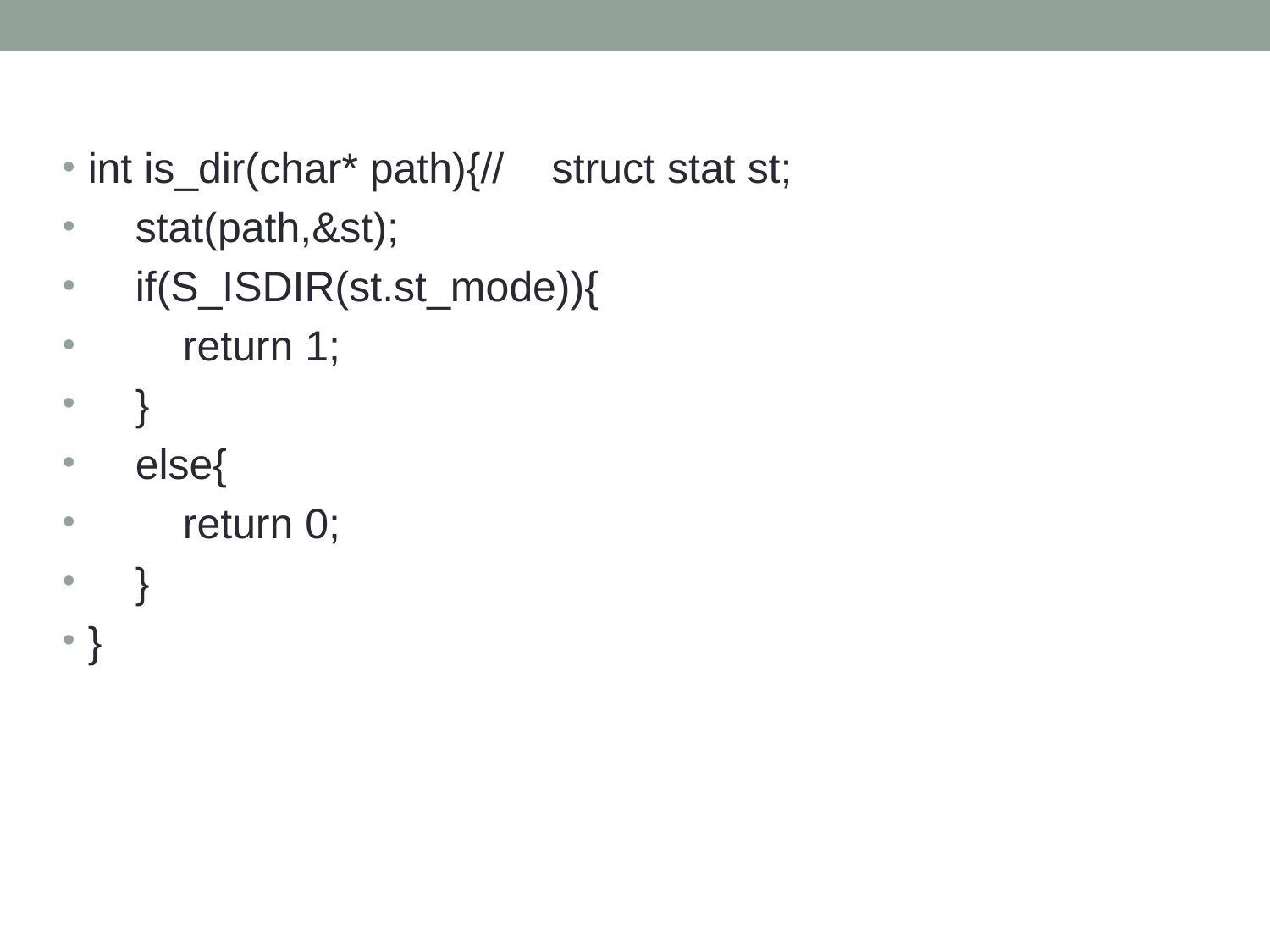

int is_dir(char* path){//    struct stat st;
    stat(path,&st);
    if(S_ISDIR(st.st_mode)){
        return 1;
    }
    else{
        return 0;
    }
}